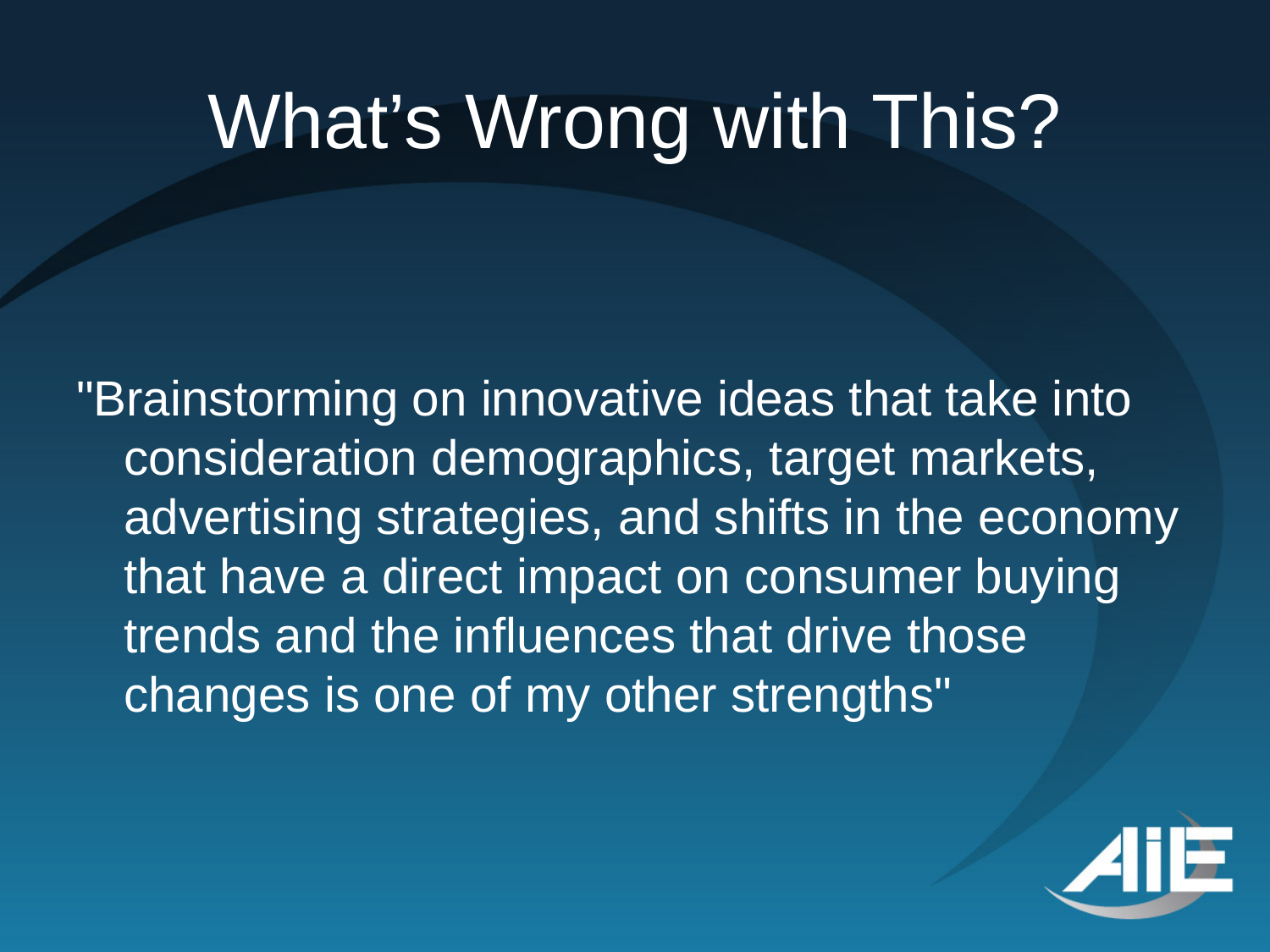

# What’s Wrong with This?

"Brainstorming on innovative ideas that take into consideration demographics, target markets, advertising strategies, and shifts in the economy that have a direct impact on consumer buying trends and the influences that drive those changes is one of my other strengths"